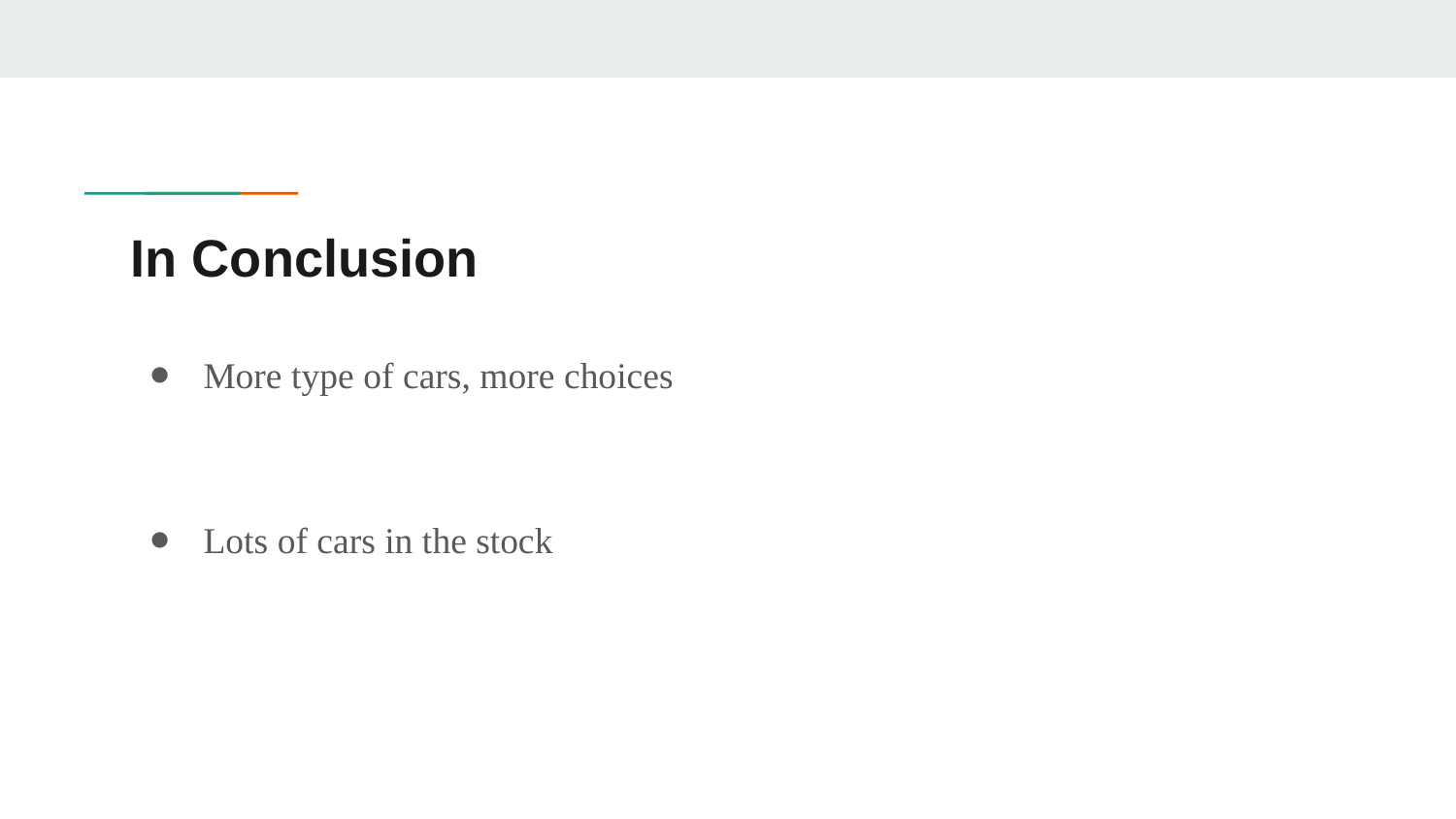

# In Conclusion
More type of cars, more choices

Lots of cars in the stock